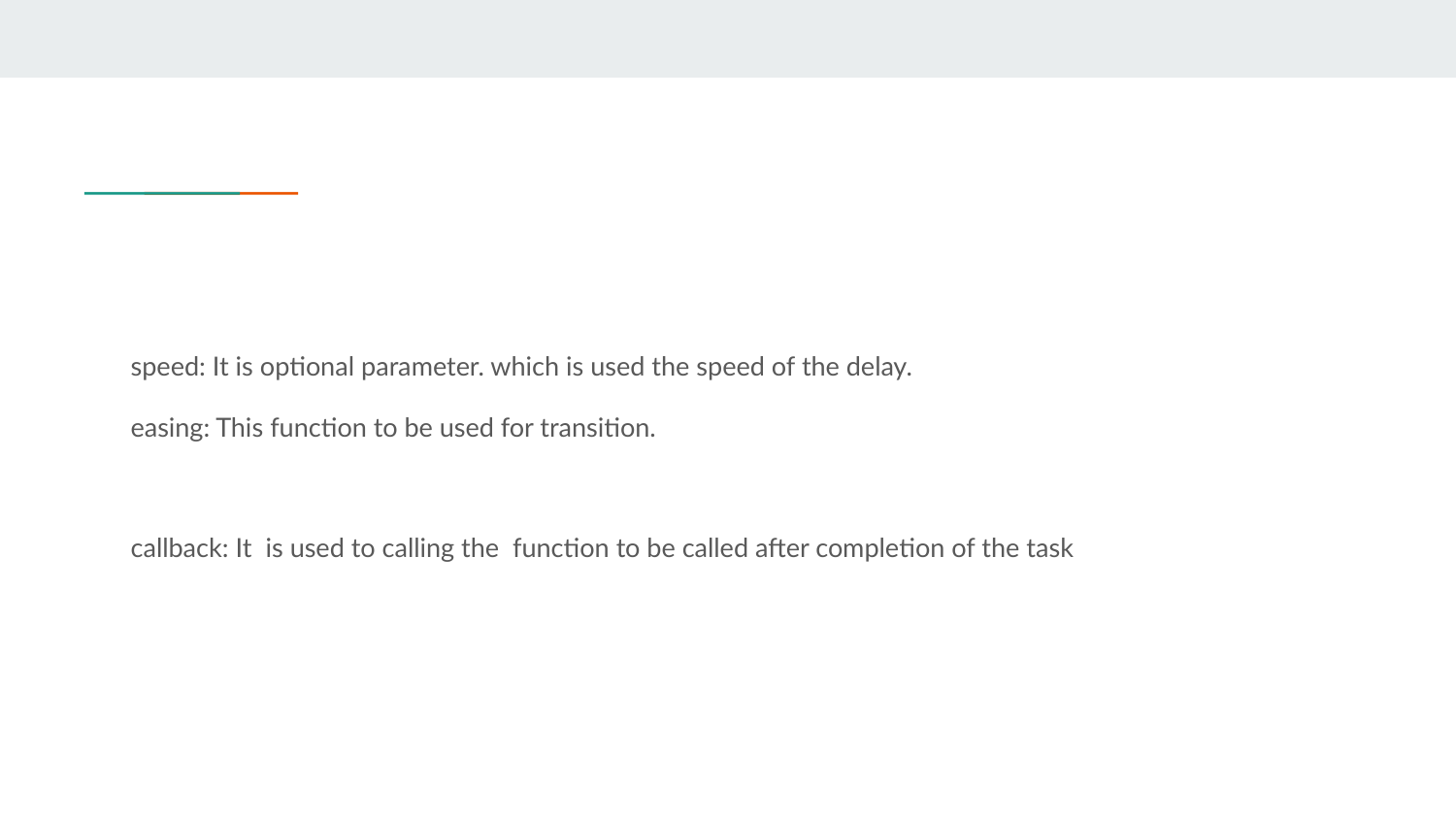

#
speed: It is optional parameter. which is used the speed of the delay.
easing: This function to be used for transition.

callback: It  is used to calling the  function to be called after completion of the task